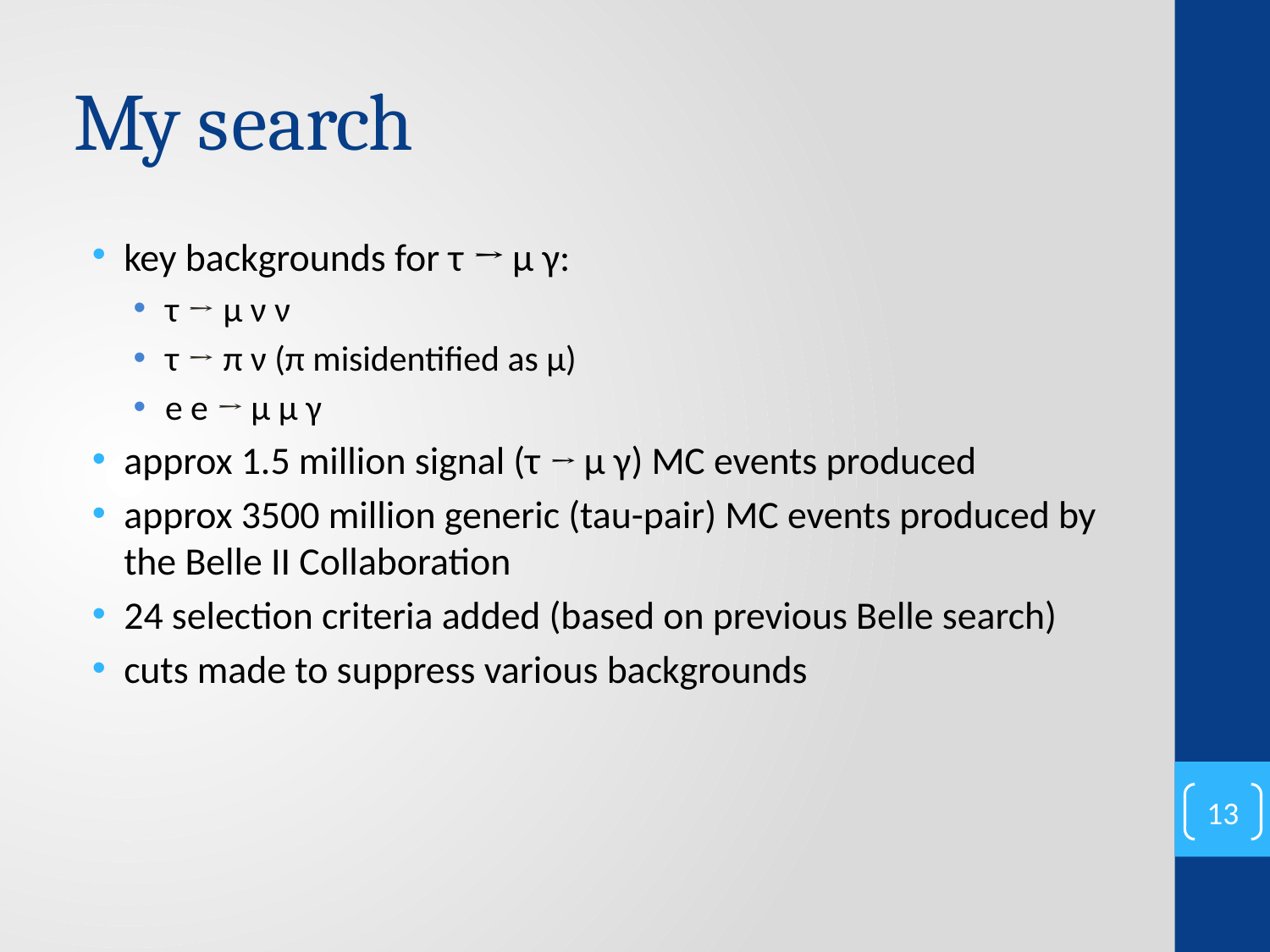

# My search
key backgrounds for τ → μ γ:
τ → μ ν ν
τ → π ν (π misidentified as μ)
e e → μ μ γ
approx 1.5 million signal (τ → μ γ) MC events produced
approx 3500 million generic (tau-pair) MC events produced by the Belle II Collaboration
24 selection criteria added (based on previous Belle search)
cuts made to suppress various backgrounds

13